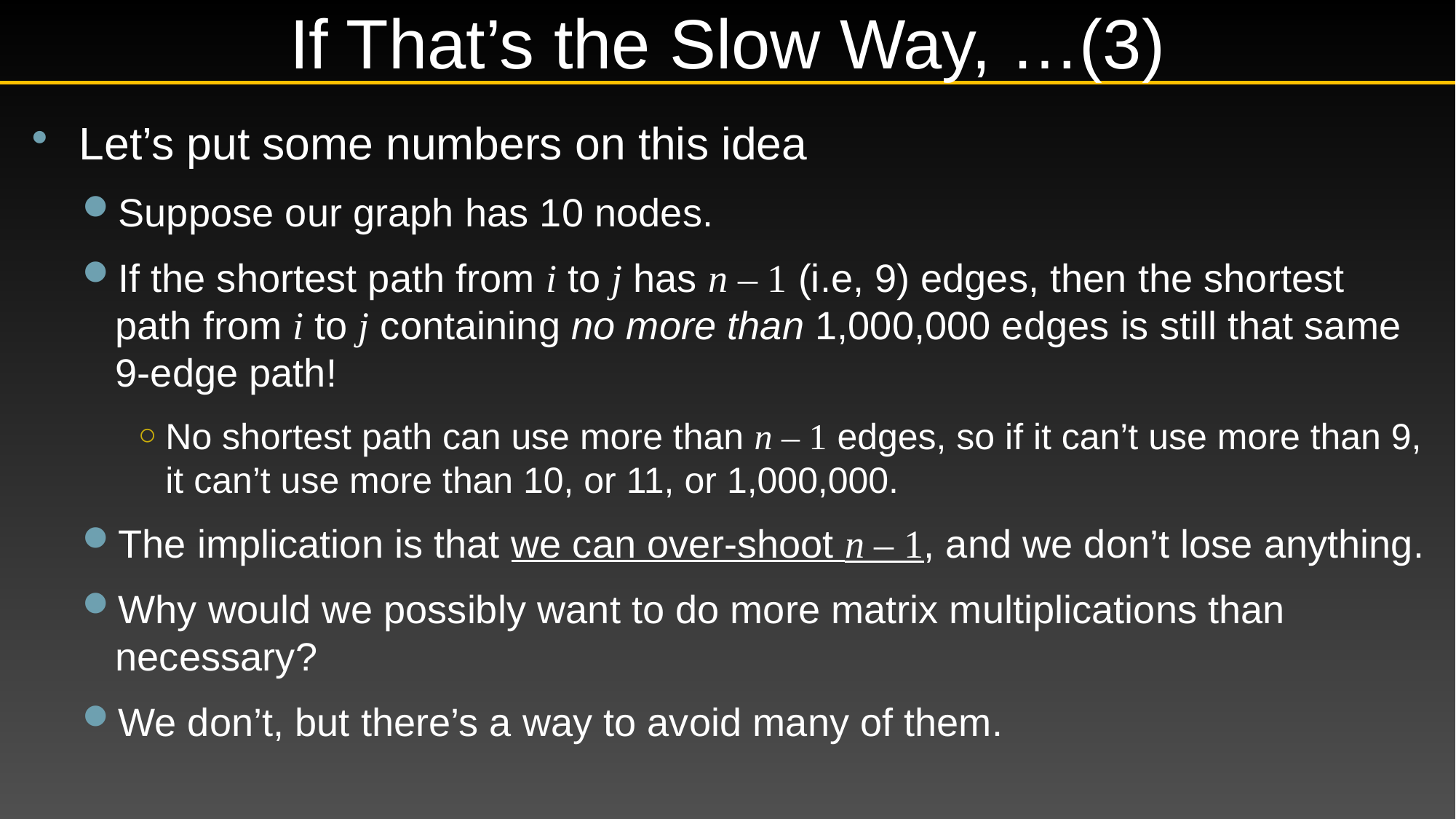

# If That’s the Slow Way, …(3)
Let’s put some numbers on this idea
Suppose our graph has 10 nodes.
If the shortest path from i to j has n – 1 (i.e, 9) edges, then the shortest path from i to j containing no more than 1,000,000 edges is still that same 9-edge path!
No shortest path can use more than n – 1 edges, so if it can’t use more than 9, it can’t use more than 10, or 11, or 1,000,000.
The implication is that we can over-shoot n – 1, and we don’t lose anything.
Why would we possibly want to do more matrix multiplications than necessary?
We don’t, but there’s a way to avoid many of them.